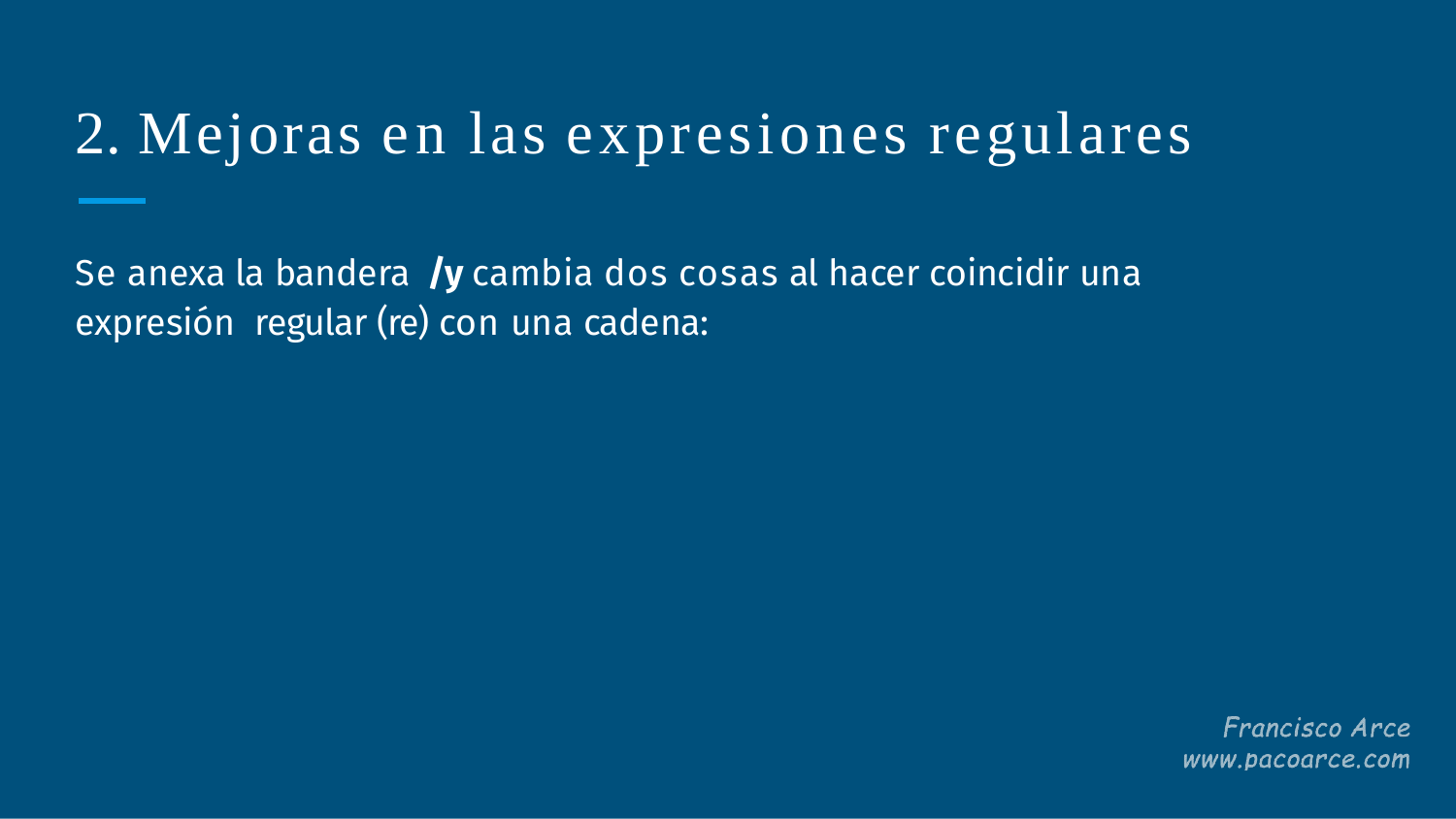

2. Mejoras en las expresiones regulares

Se anexa la bandera /y cambia dos cosas al hacer coincidir una expresión  regular (re) con una cadena: